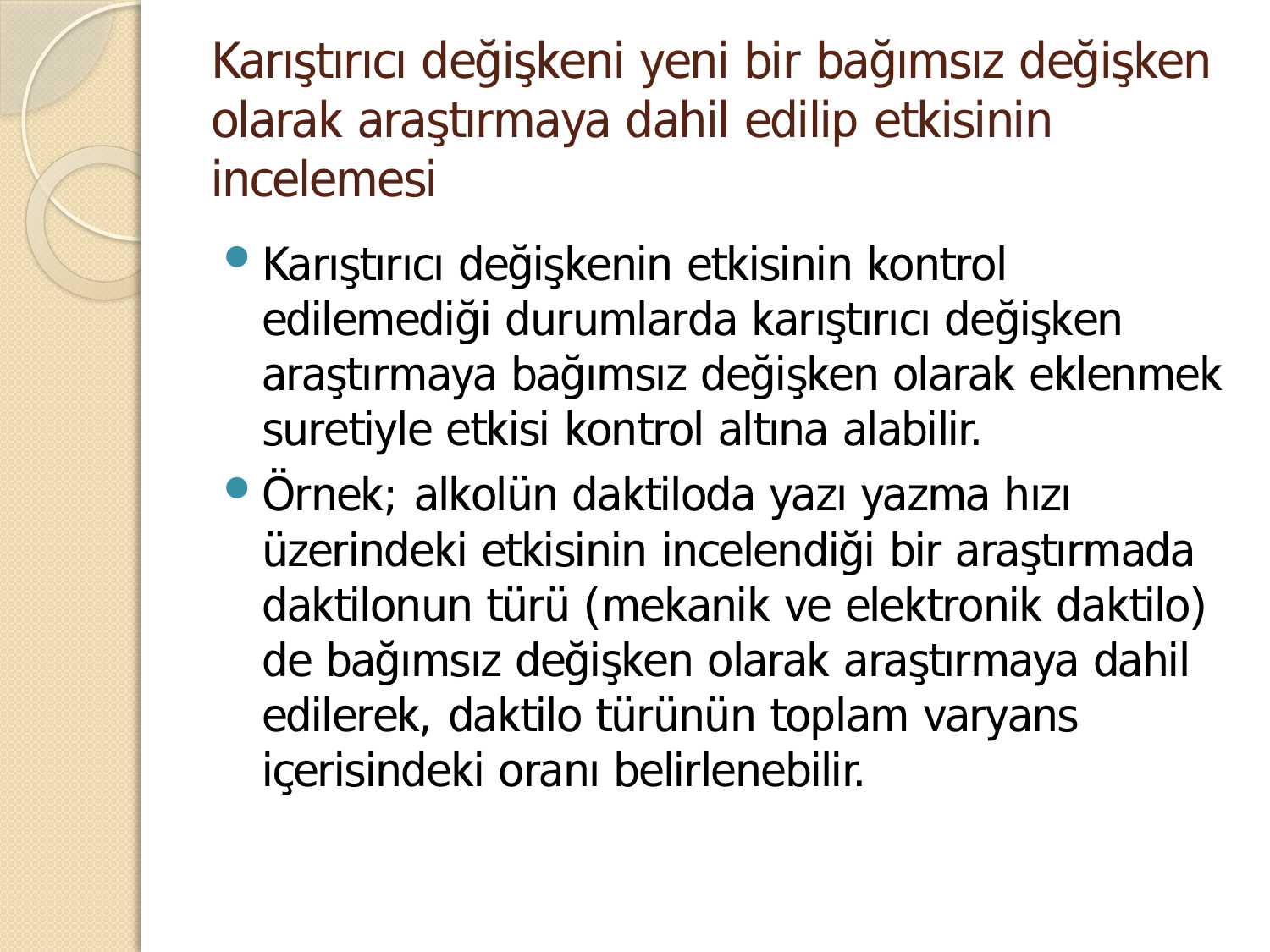

# Karıştırıcı değişkeni yeni bir bağımsız değişken olarak araştırmaya dahil edilip etkisinin incelemesi
Karıştırıcı değişkenin etkisinin kontrol edilemediği durumlarda karıştırıcı değişken araştırmaya bağımsız değişken olarak eklenmek suretiyle etkisi kontrol altına alabilir.
Örnek; alkolün daktiloda yazı yazma hızı üzerindeki etkisinin incelendiği bir araştırmada daktilonun türü (mekanik ve elektronik daktilo) de bağımsız değişken olarak araştırmaya dahil edilerek, daktilo türünün toplam varyans içerisindeki oranı belirlenebilir.